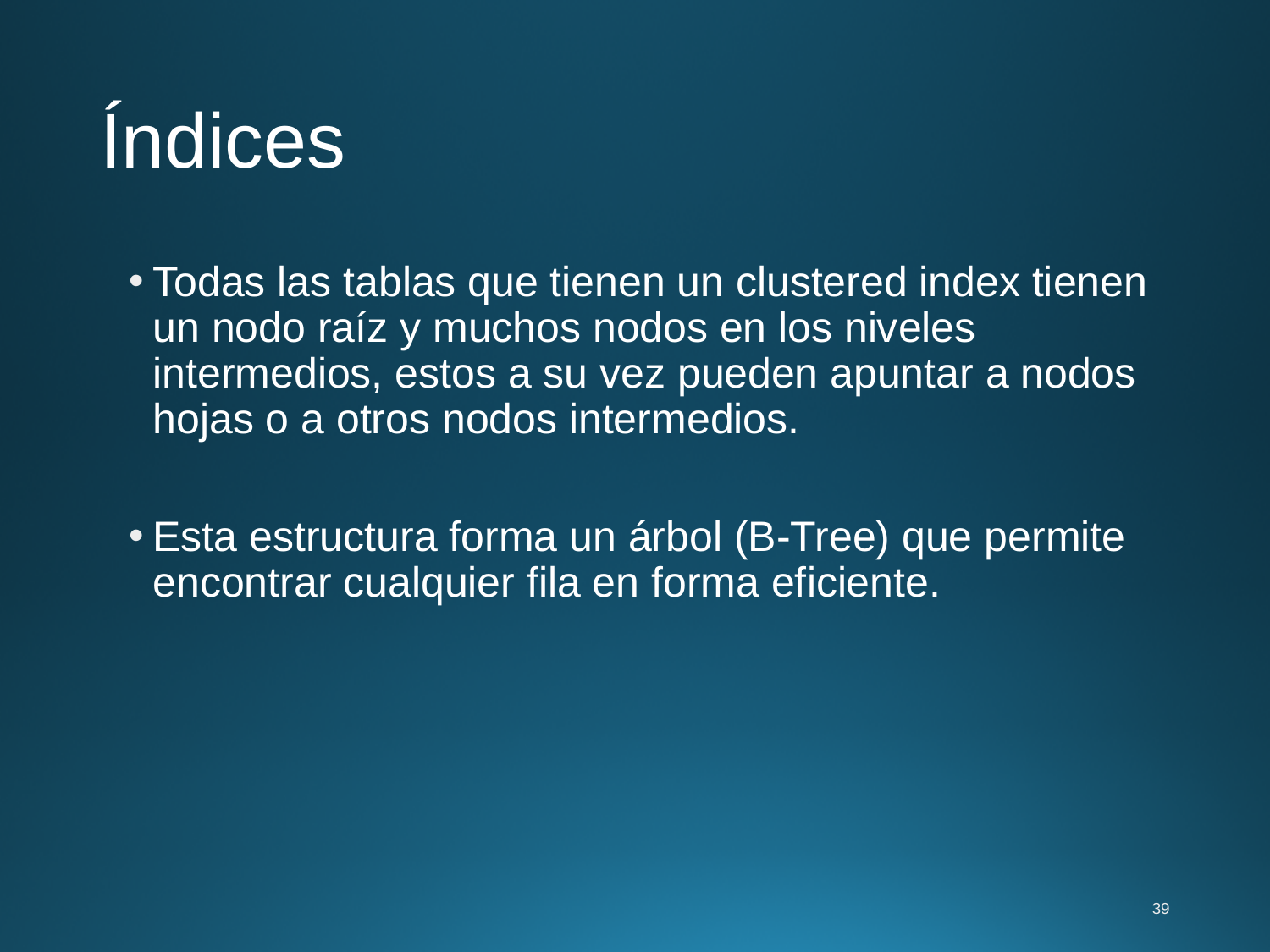

# Índices
Todas las tablas que tienen un clustered index tienen un nodo raíz y muchos nodos en los niveles intermedios, estos a su vez pueden apuntar a nodos hojas o a otros nodos intermedios.

Esta estructura forma un árbol (B-Tree) que permite encontrar cualquier fila en forma eficiente.
39